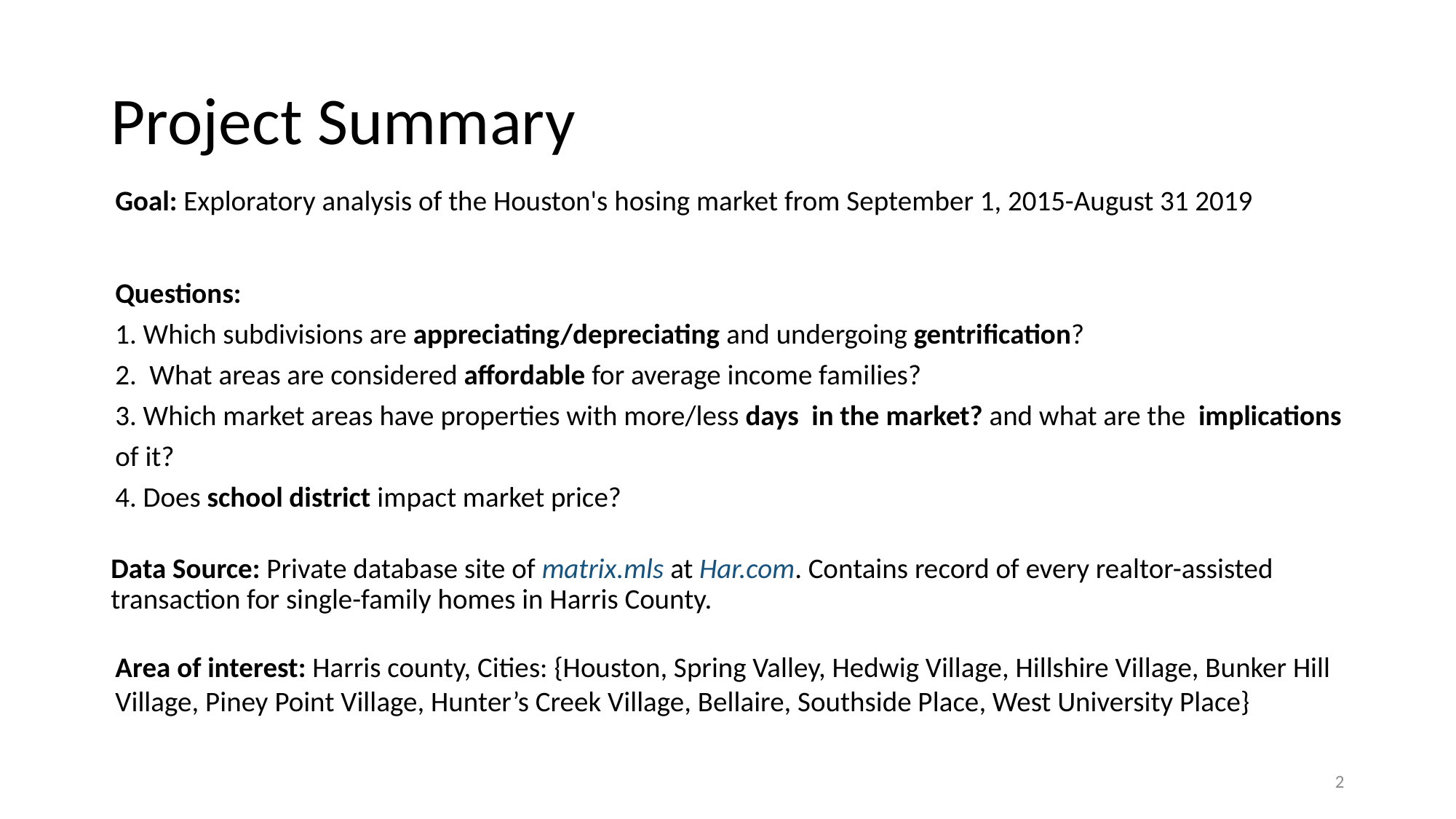

# Project Summary
Goal: Exploratory analysis of the Houston's hosing market from September 1, 2015-August 31 2019

Questions:
	1. Which subdivisions are appreciating/depreciating and undergoing gentrification?
	2.  What areas are considered affordable for average income families?
	3. Which market areas have properties with more/less days  in the market? and what are the  implications of it?
	4. Does school district impact market price?

Data Source: Private database site of matrix.mls at Har.com. Contains record of every realtor-assisted transaction for single-family homes in Harris County.

Area of interest: Harris county, Cities: {Houston, Spring Valley, Hedwig Village, Hillshire Village, Bunker Hill Village, Piney Point Village, Hunter’s Creek Village, Bellaire, Southside Place, West University Place}

2